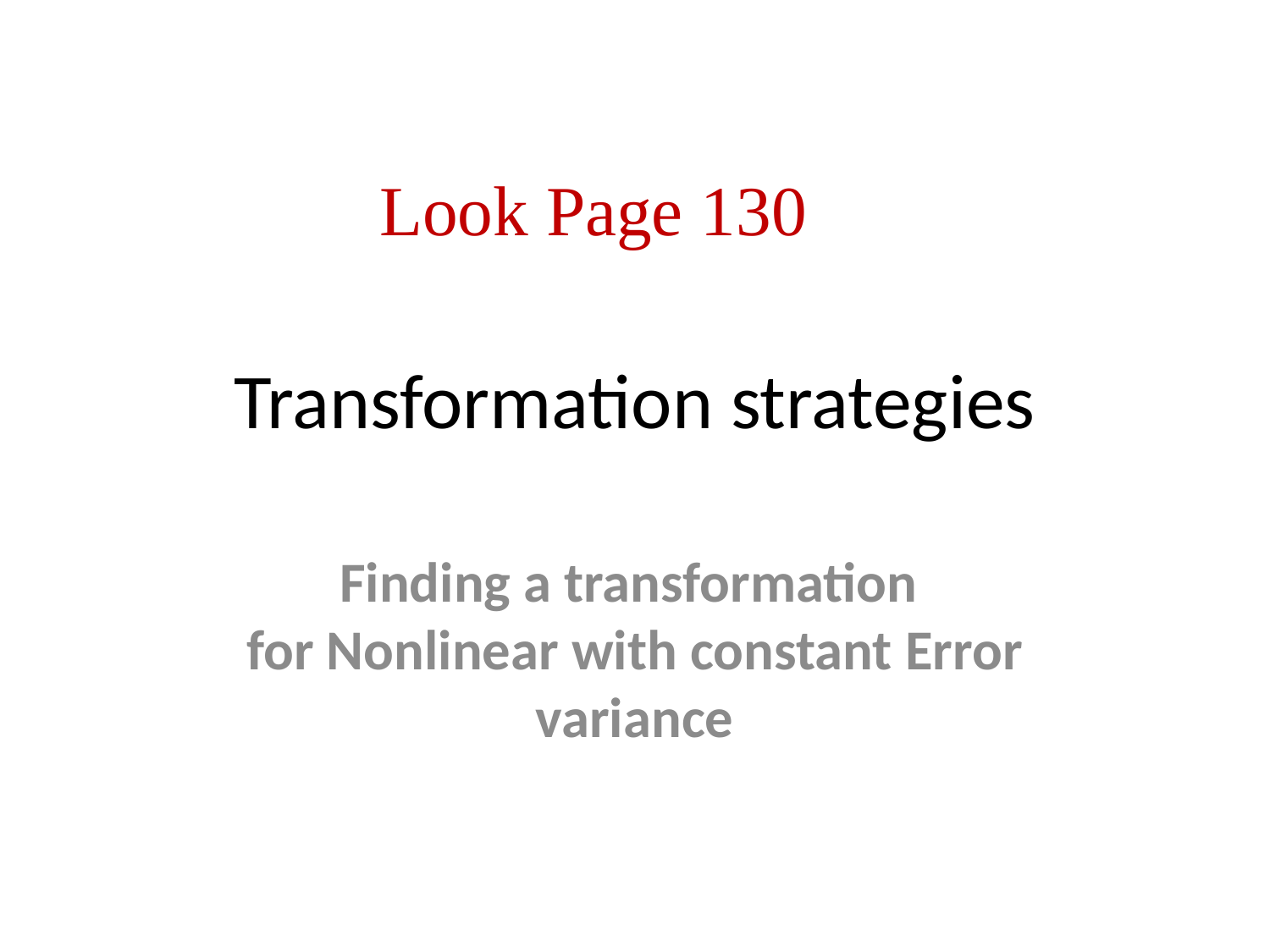

Look Page 130
# Transformation strategies
Finding a transformation
for Nonlinear with constant Error variance